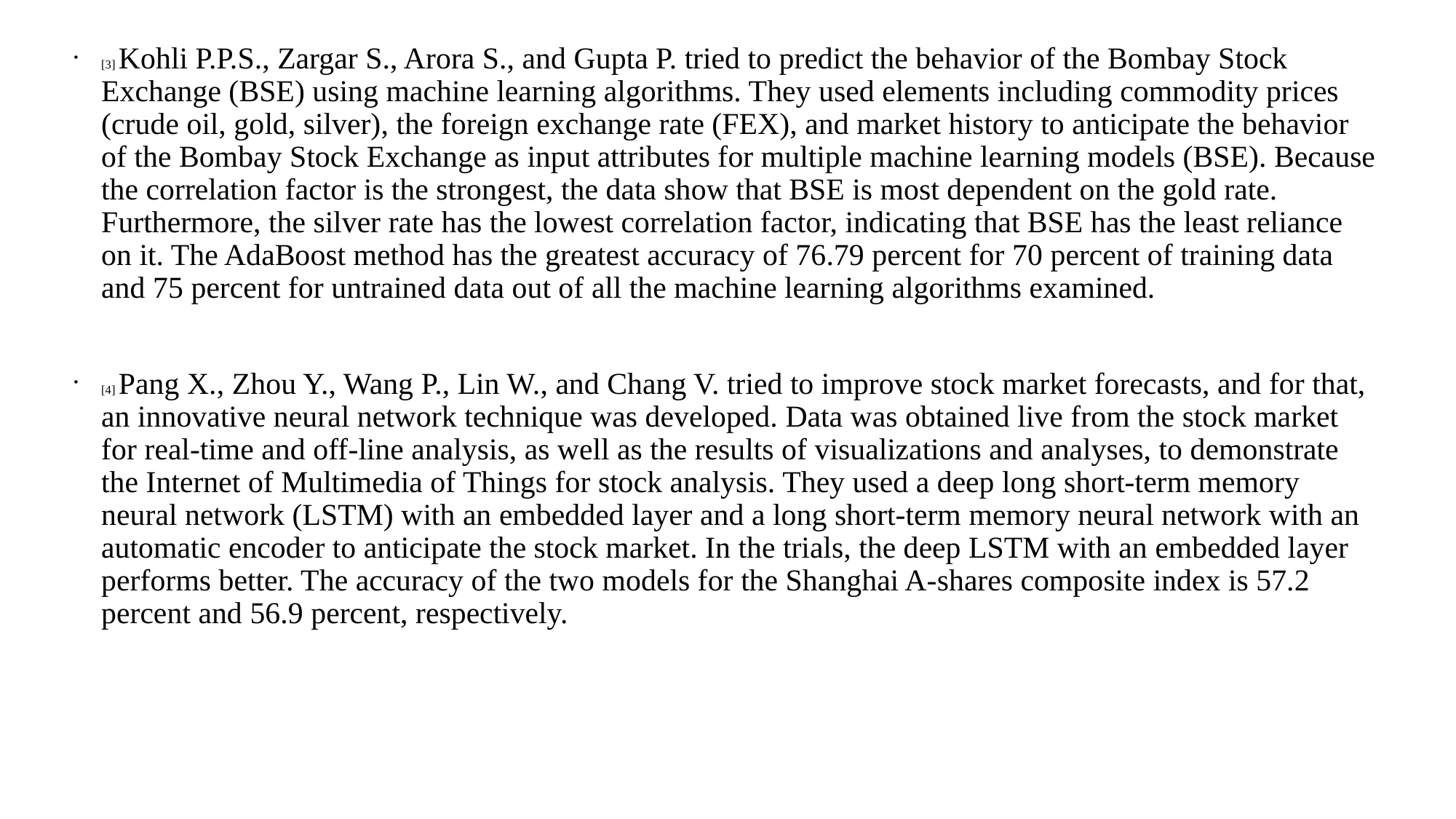

[3] Kohli P.P.S., Zargar S., Arora S., and Gupta P. tried to predict the behavior of the Bombay Stock Exchange (BSE) using machine learning algorithms. They used elements including commodity prices (crude oil, gold, silver), the foreign exchange rate (FEX), and market history to anticipate the behavior of the Bombay Stock Exchange as input attributes for multiple machine learning models (BSE). Because the correlation factor is the strongest, the data show that BSE is most dependent on the gold rate. Furthermore, the silver rate has the lowest correlation factor, indicating that BSE has the least reliance on it. The AdaBoost method has the greatest accuracy of 76.79 percent for 70 percent of training data and 75 percent for untrained data out of all the machine learning algorithms examined.

[4] Pang X., Zhou Y., Wang P., Lin W., and Chang V. tried to improve stock market forecasts, and for that, an innovative neural network technique was developed. Data was obtained live from the stock market for real-time and off-line analysis, as well as the results of visualizations and analyses, to demonstrate the Internet of Multimedia of Things for stock analysis. They used a deep long short-term memory neural network (LSTM) with an embedded layer and a long short-term memory neural network with an automatic encoder to anticipate the stock market. In the trials, the deep LSTM with an embedded layer performs better. The accuracy of the two models for the Shanghai A-shares composite index is 57.2 percent and 56.9 percent, respectively.